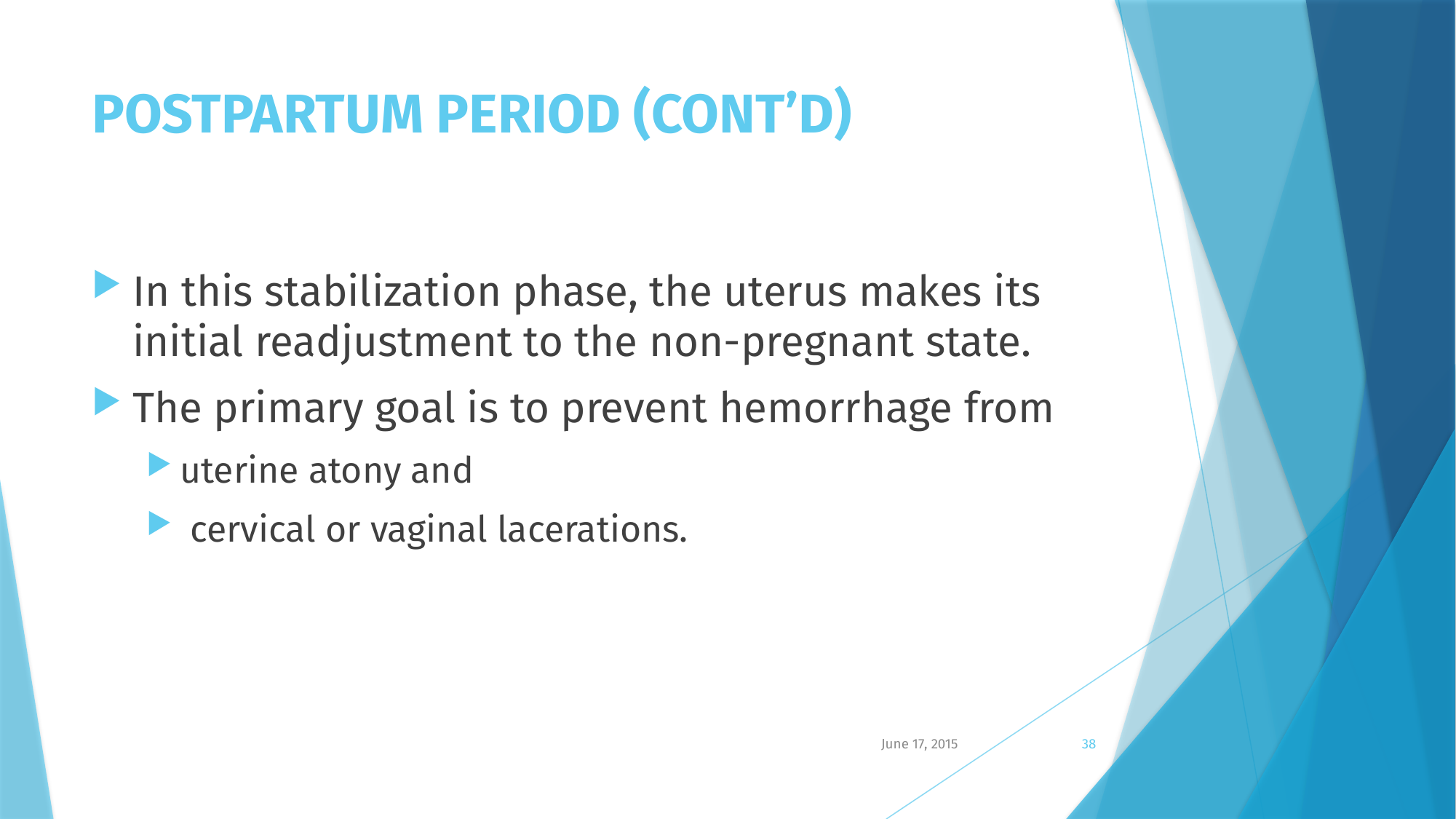

# POSTPARTUM PERIOD (CONT’D)
In this stabilization phase, the uterus makes its initial readjustment to the non-pregnant state.
The primary goal is to prevent hemorrhage from
uterine atony and
 cervical or vaginal lacerations.
June 17, 2015
38